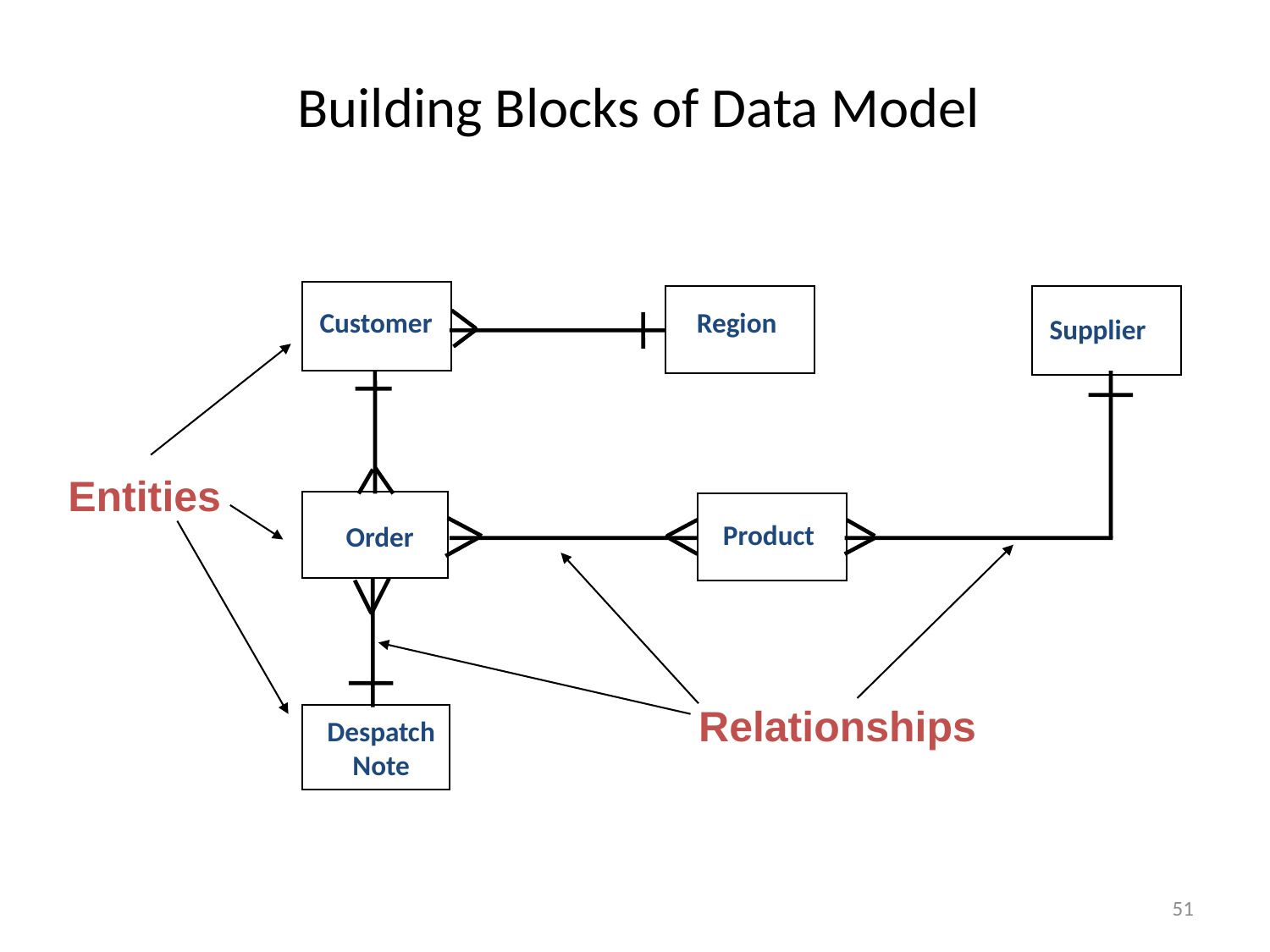

# Building Blocks of Data Model

Region
Customer
Supplier

Product
Order

Despatch Note

Entities

Relationships
51